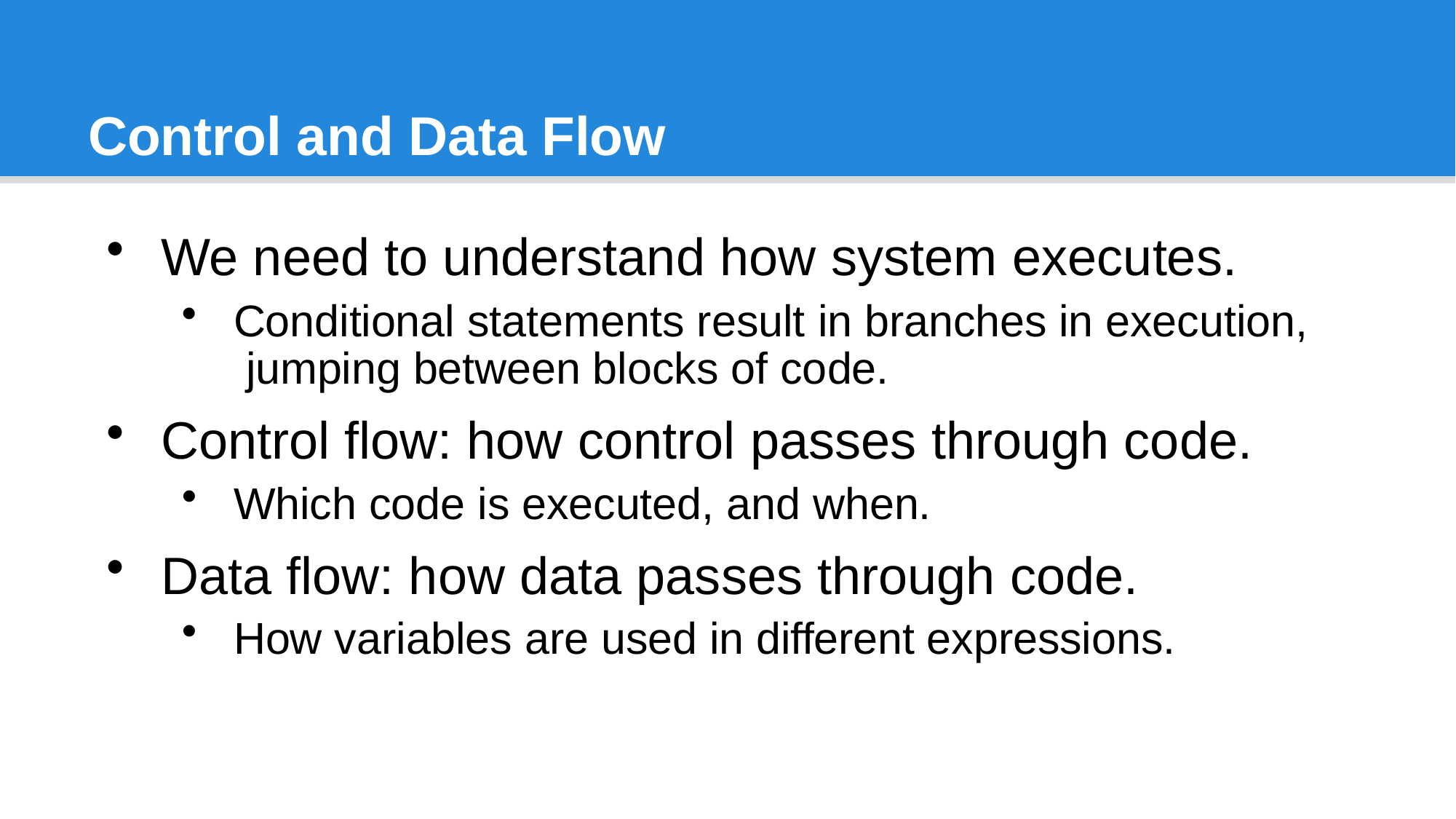

# Control and Data Flow
We need to understand how system executes.
Conditional statements result in branches in execution,  jumping between blocks of code.
Control flow: how control passes through code.
Which code is executed, and when.
Data flow: how data passes through code.
How variables are used in different expressions.
9